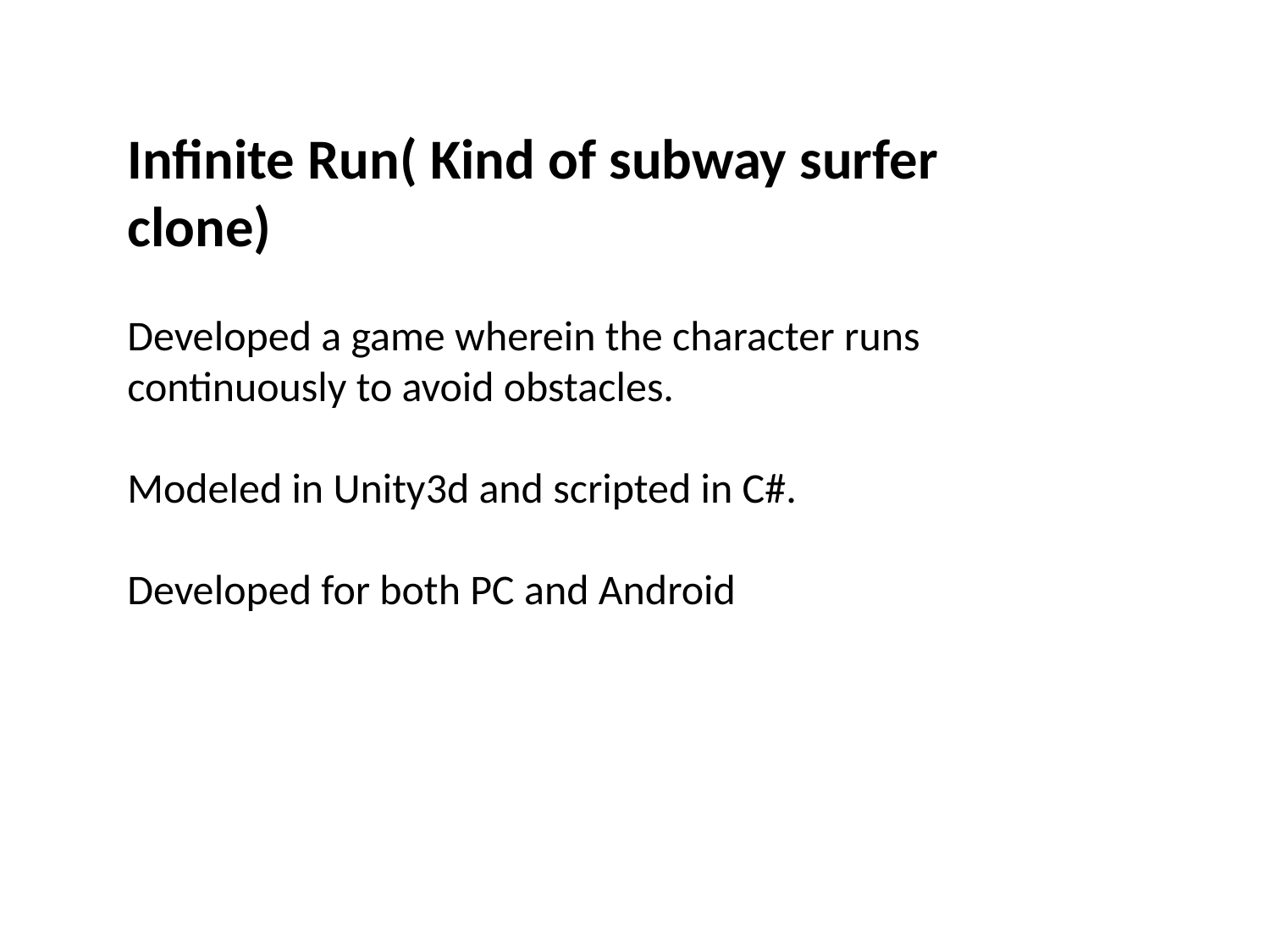

Infinite Run( Kind of subway surfer clone)

Developed a game wherein the character runs continuously to avoid obstacles.

Modeled in Unity3d and scripted in C#.

Developed for both PC and Android